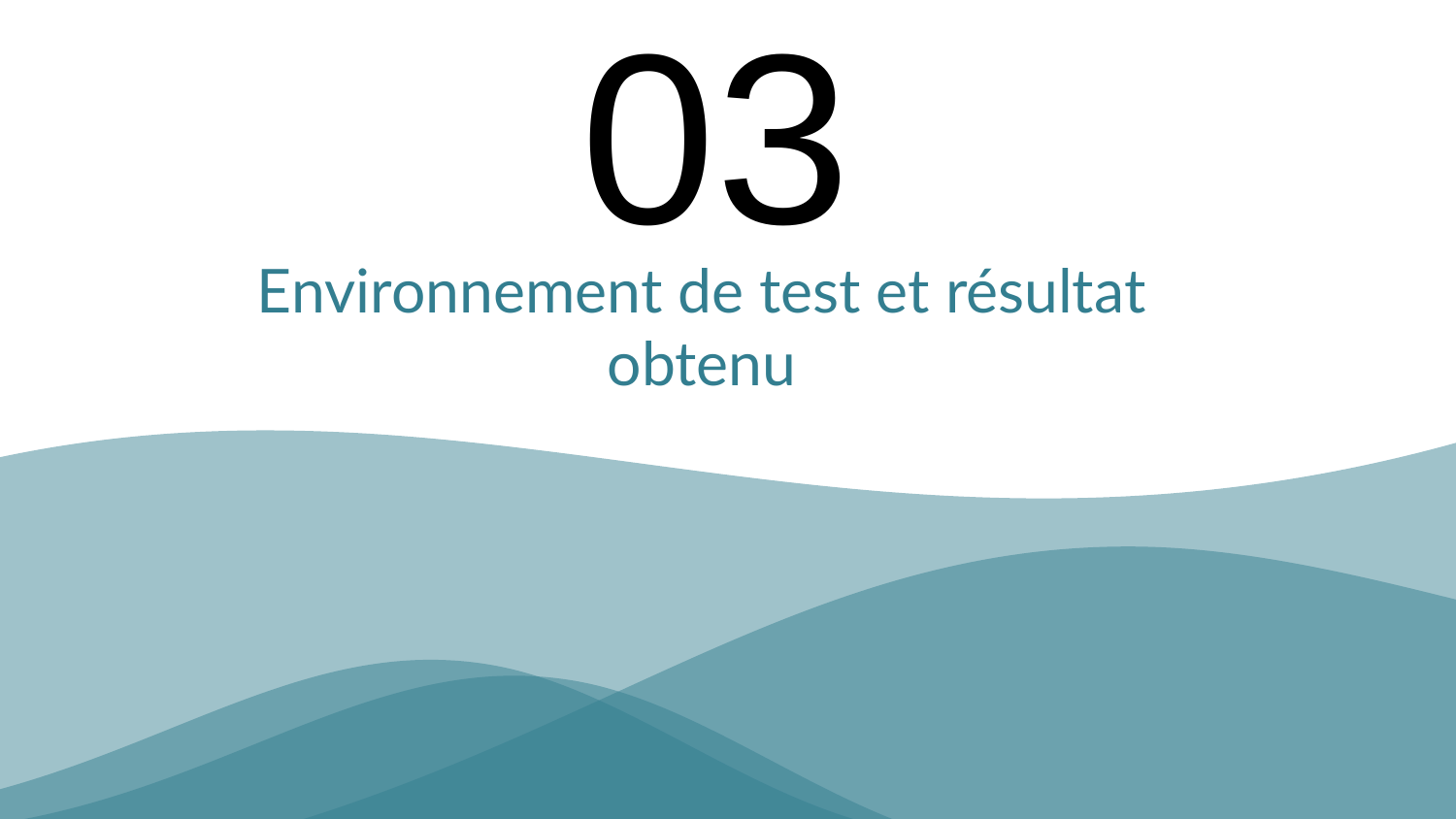

# 03
Environnement de test et résultat obtenu